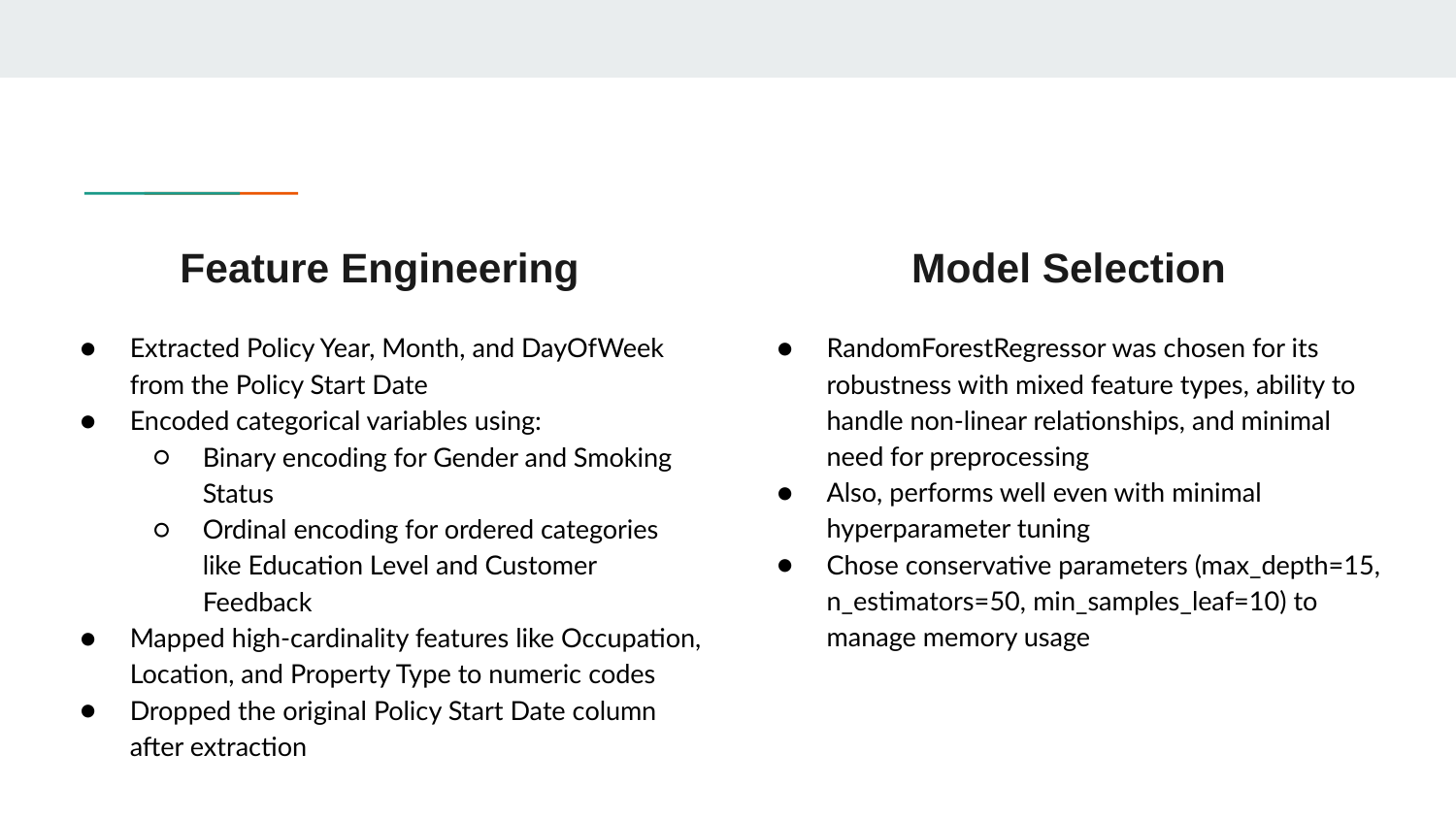

# Feature Engineering
Model Selection
Extracted Policy Year, Month, and DayOfWeek from the Policy Start Date
Encoded categorical variables using:
Binary encoding for Gender and Smoking Status
Ordinal encoding for ordered categories like Education Level and Customer Feedback
Mapped high-cardinality features like Occupation, Location, and Property Type to numeric codes
Dropped the original Policy Start Date column after extraction
RandomForestRegressor was chosen for its robustness with mixed feature types, ability to handle non-linear relationships, and minimal need for preprocessing
Also, performs well even with minimal hyperparameter tuning
Chose conservative parameters (max_depth=15, n_estimators=50, min_samples_leaf=10) to manage memory usage